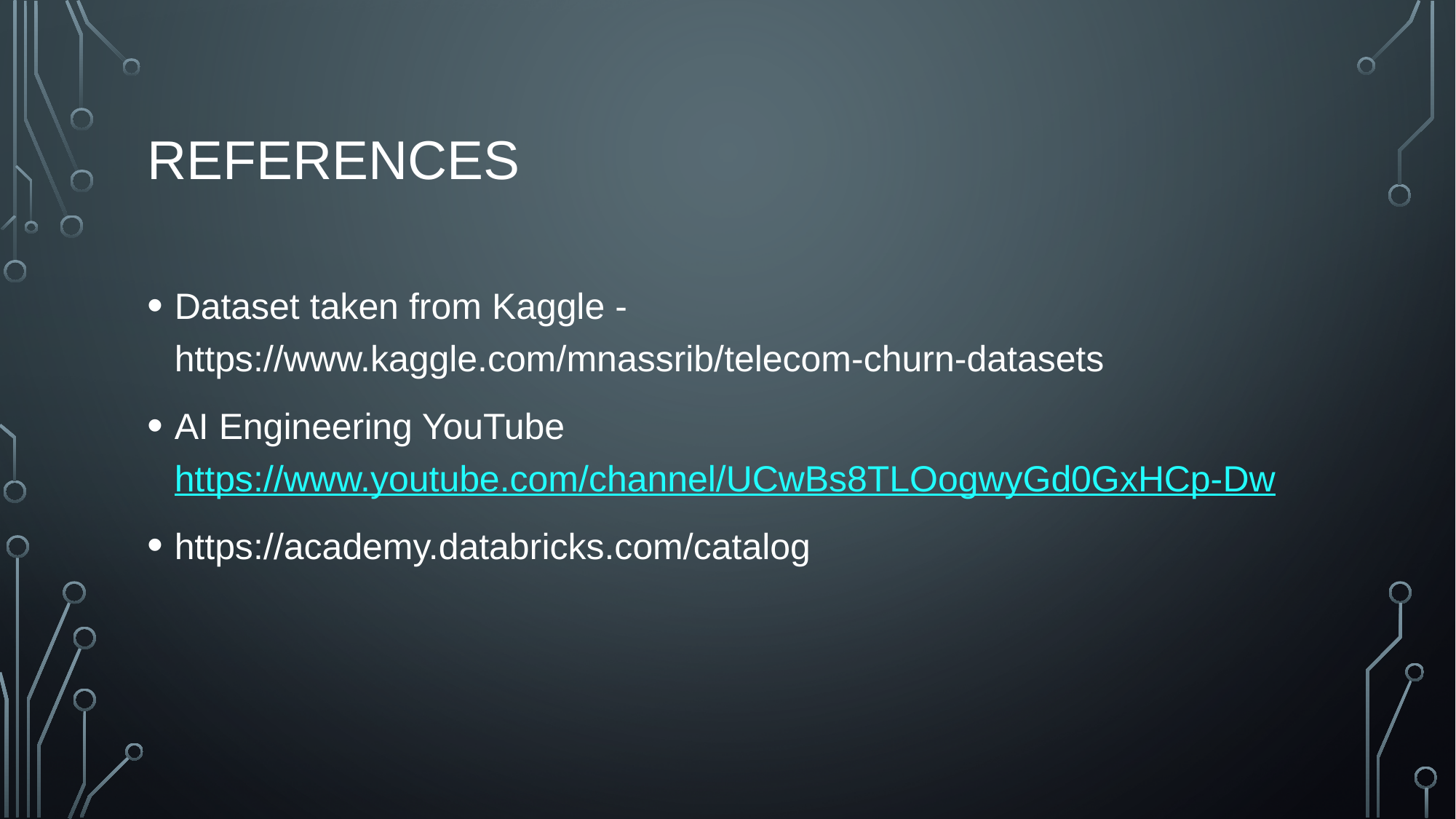

# REFERENCES
Dataset taken from Kaggle - https://www.kaggle.com/mnassrib/telecom-churn-datasets
AI Engineering YouTube https://www.youtube.com/channel/UCwBs8TLOogwyGd0GxHCp-Dw
https://academy.databricks.com/catalog